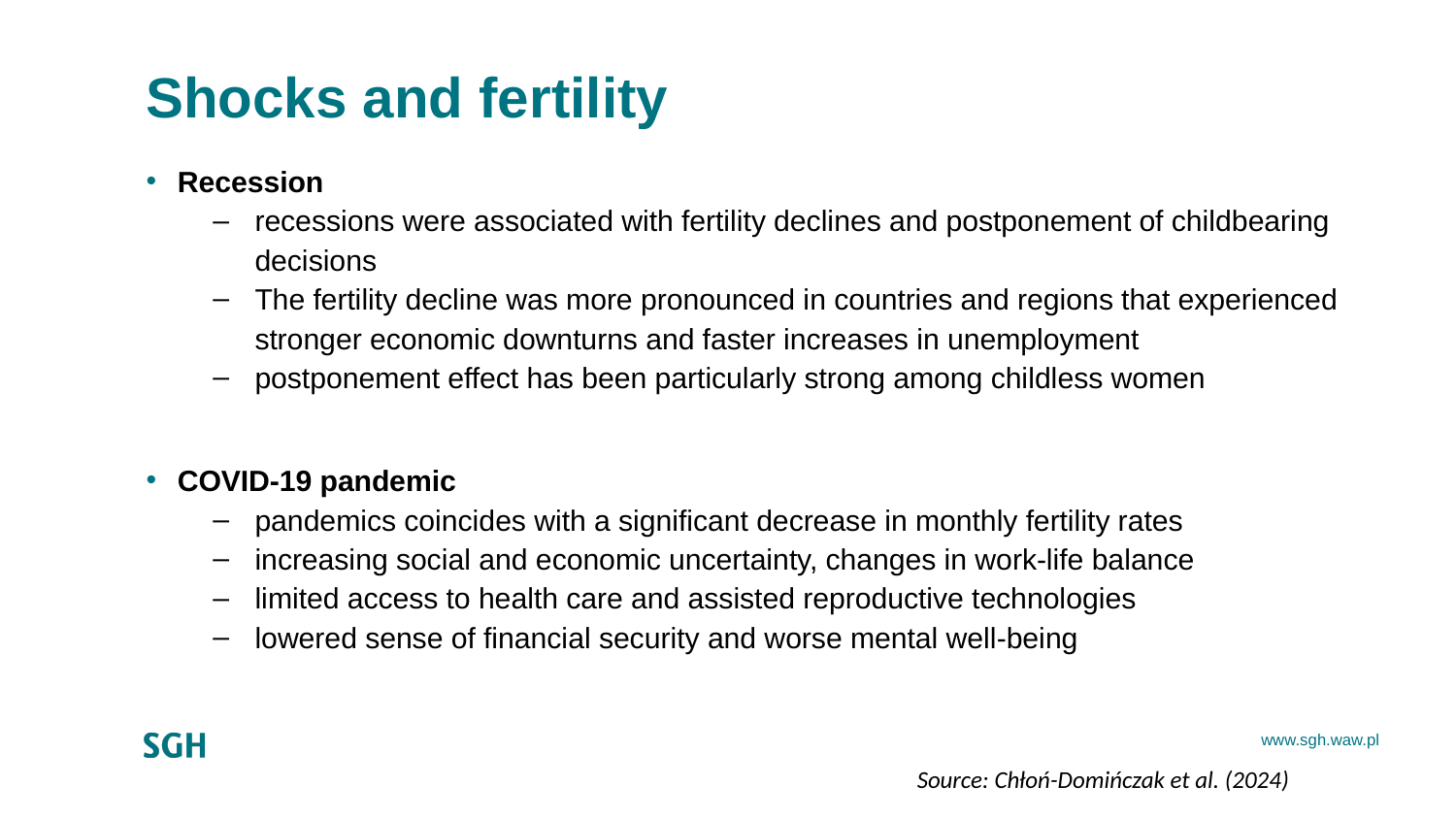

# Shocks and fertility
Recession
recessions were associated with fertility declines and postponement of childbearing decisions
The fertility decline was more pronounced in countries and regions that experienced stronger economic downturns and faster increases in unemployment
postponement effect has been particularly strong among childless women

COVID-19 pandemic
pandemics coincides with a significant decrease in monthly fertility rates
increasing social and economic uncertainty, changes in work-life balance
limited access to health care and assisted reproductive technologies
lowered sense of financial security and worse mental well-being

Source: Chłoń-Domińczak et al. (2024)